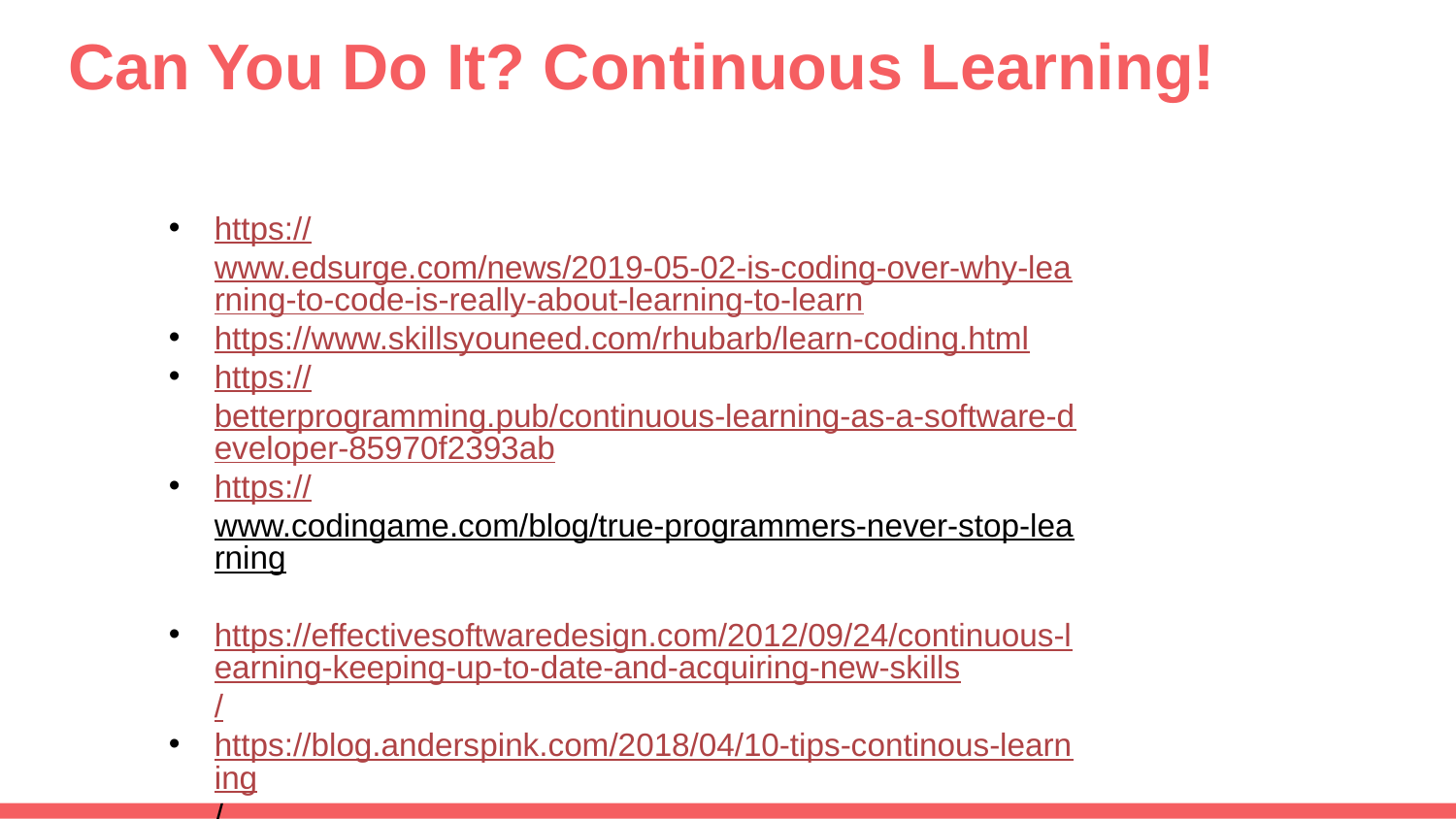

# Can You Do It? Continuous Learning!
https://www.edsurge.com/news/2019-05-02-is-coding-over-why-learning-to-code-is-really-about-learning-to-learn
https://www.skillsyouneed.com/rhubarb/learn-coding.html
https://betterprogramming.pub/continuous-learning-as-a-software-developer-85970f2393ab
https://www.codingame.com/blog/true-programmers-never-stop-learning
https://effectivesoftwaredesign.com/2012/09/24/continuous-learning-keeping-up-to-date-and-acquiring-new-skills/
https://blog.anderspink.com/2018/04/10-tips-continous-learning/